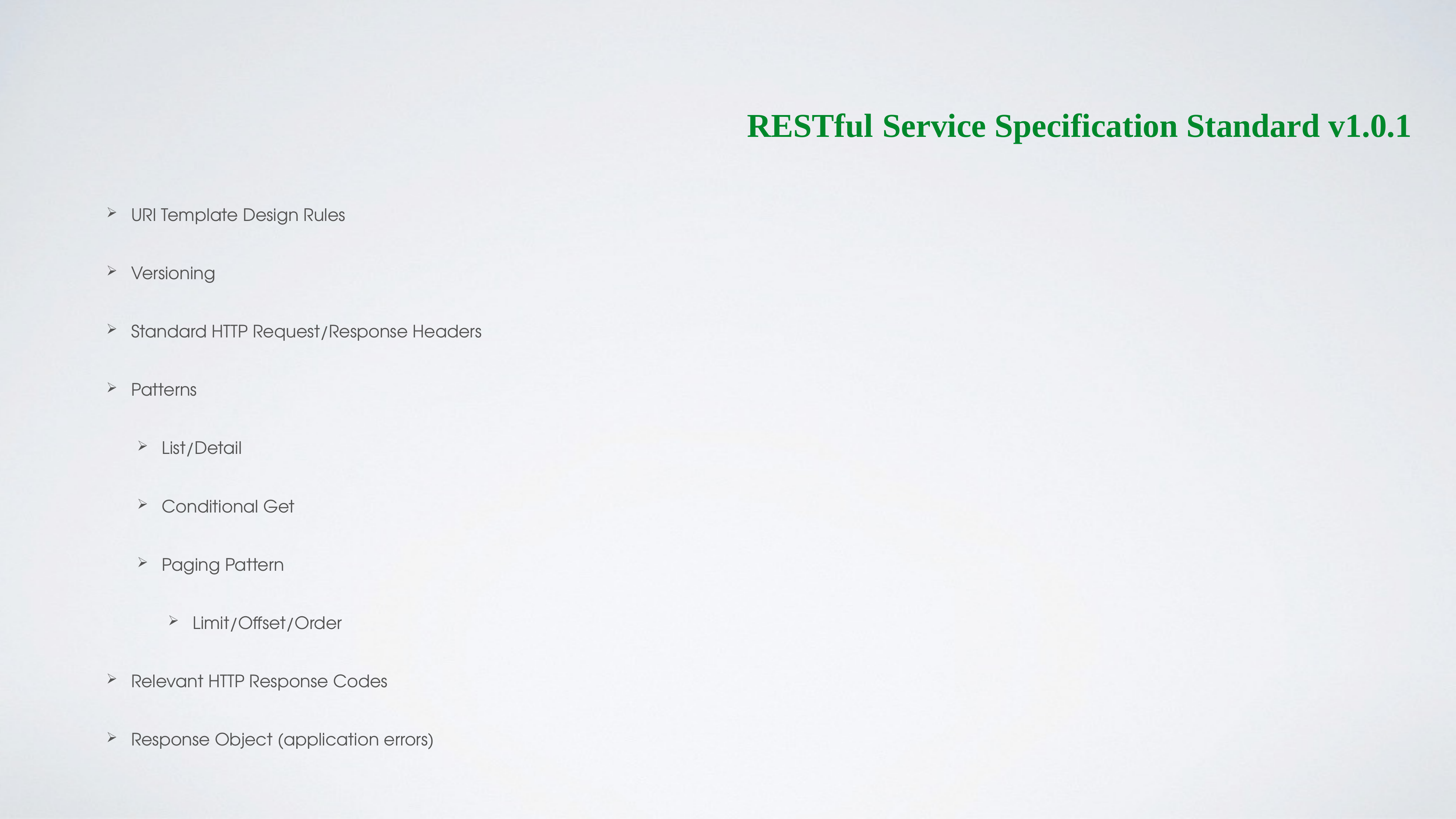

# RESTful Service Specification Standard v1.0.1
URI Template Design Rules
Versioning
Standard HTTP Request/Response Headers
Patterns
List/Detail
Conditional Get
Paging Pattern
Limit/Offset/Order
Relevant HTTP Response Codes
Response Object (application errors)